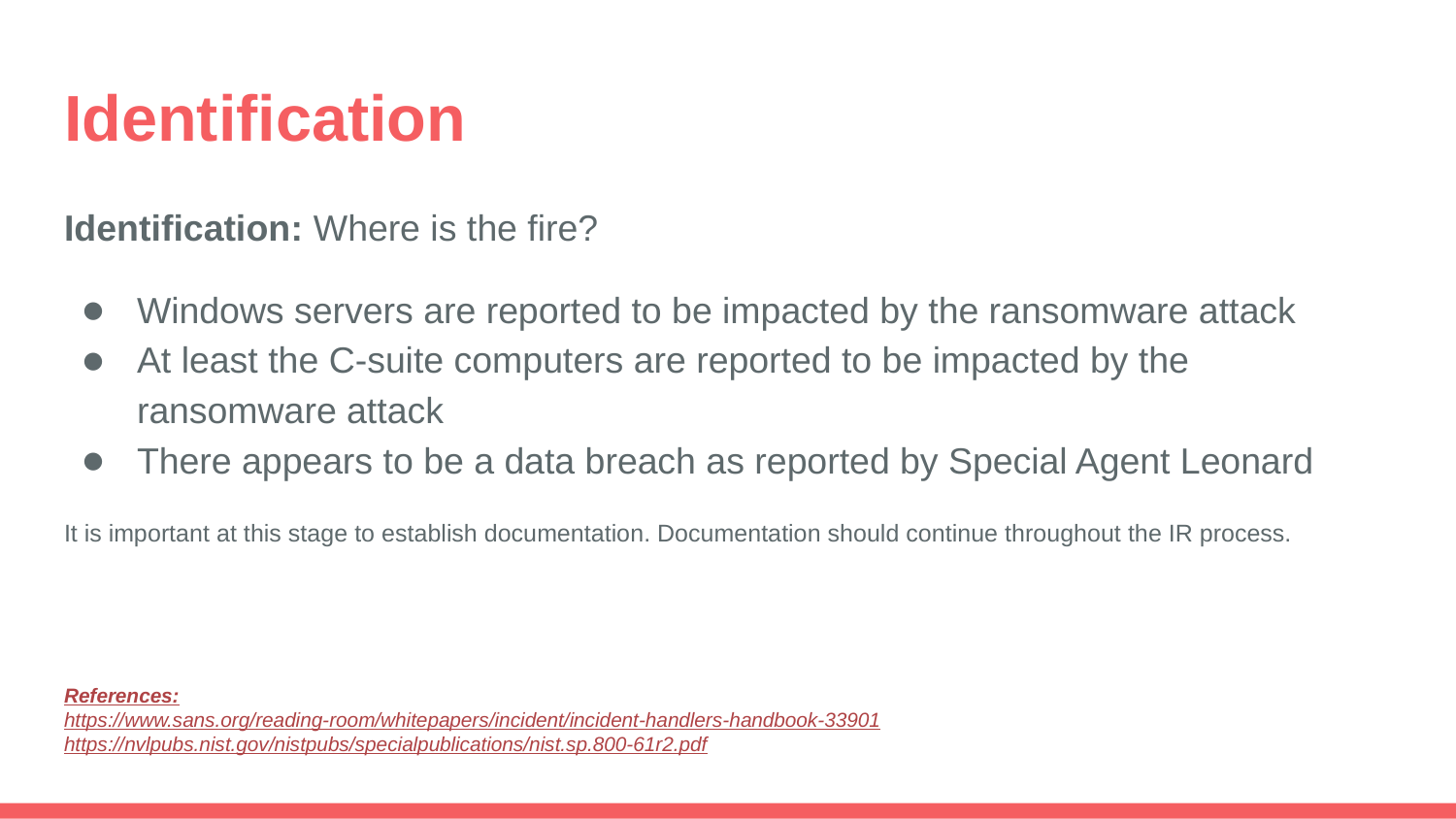

# Identification
Identification: Where is the fire?
Windows servers are reported to be impacted by the ransomware attack
At least the C-suite computers are reported to be impacted by the ransomware attack
There appears to be a data breach as reported by Special Agent Leonard
It is important at this stage to establish documentation. Documentation should continue throughout the IR process.

References:
https://www.sans.org/reading-room/whitepapers/incident/incident-handlers-handbook-33901
https://nvlpubs.nist.gov/nistpubs/specialpublications/nist.sp.800-61r2.pdf